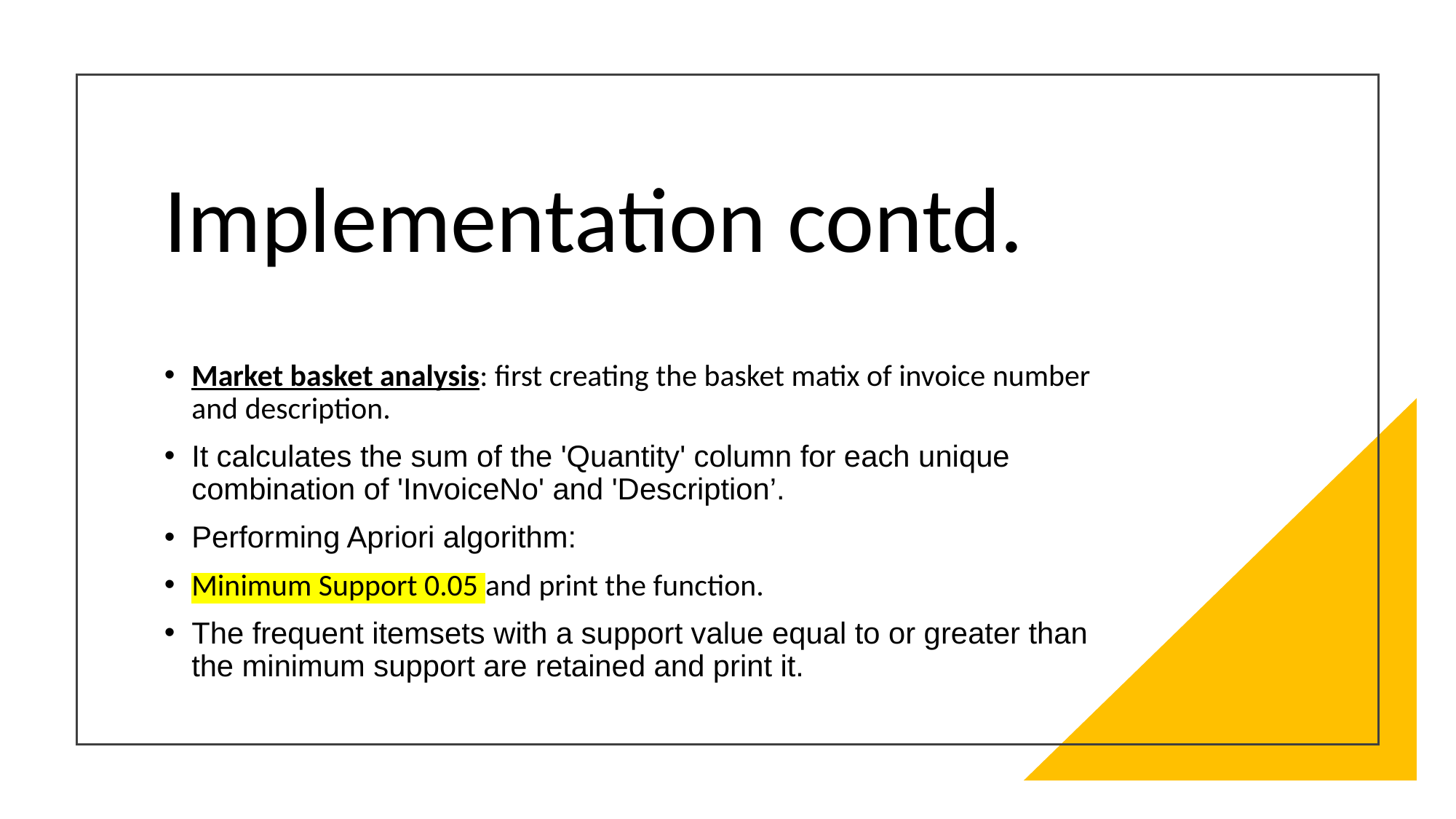

# Implementation contd.
Market basket analysis: first creating the basket matix of invoice number and description.
It calculates the sum of the 'Quantity' column for each unique combination of 'InvoiceNo' and 'Description’.
Performing Apriori algorithm:
Minimum Support 0.05 and print the function.
The frequent itemsets with a support value equal to or greater than the minimum support are retained and print it.